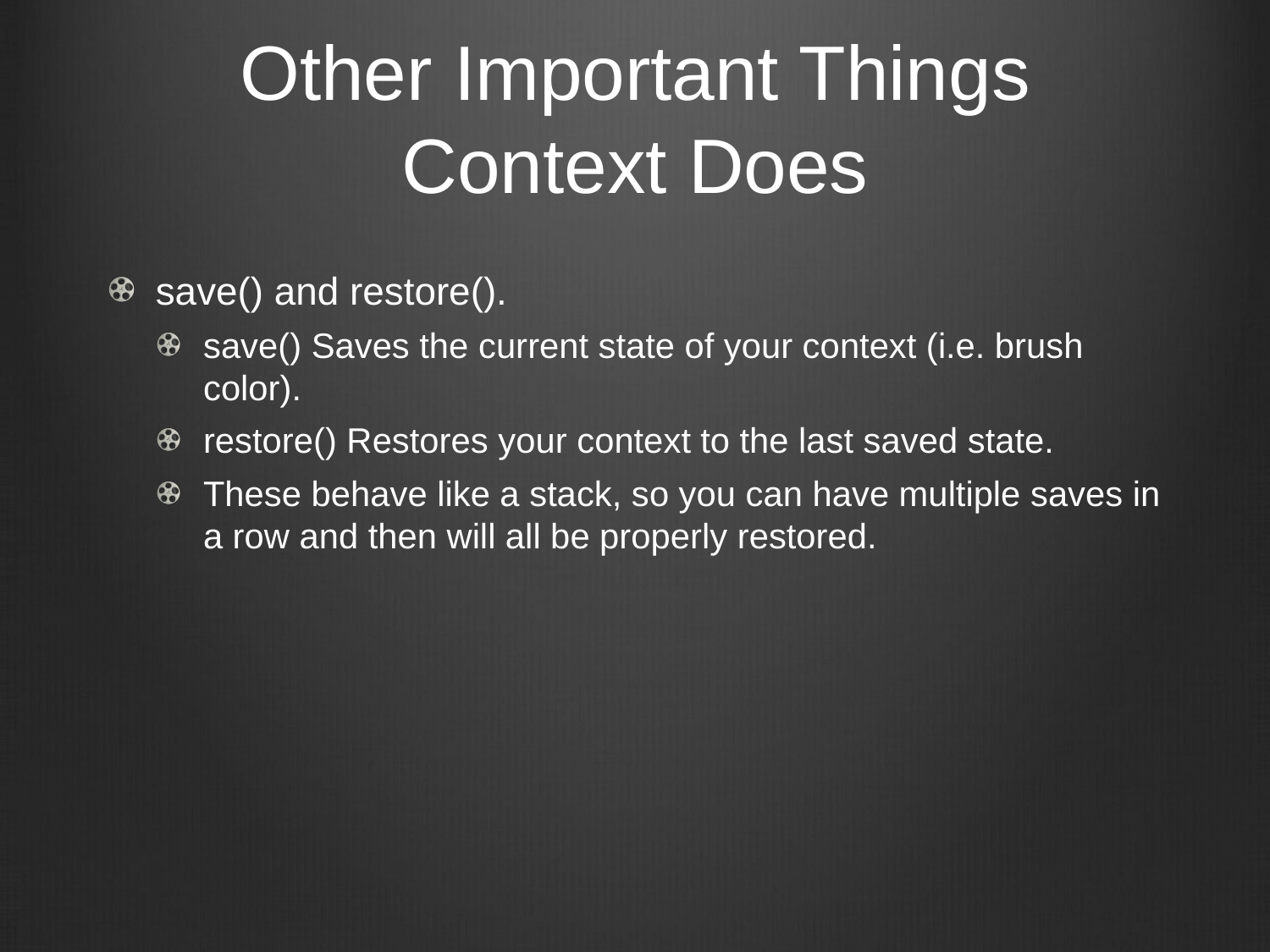

# Other Important Things Context Does
save() and restore().
save() Saves the current state of your context (i.e. brush color).
restore() Restores your context to the last saved state.
These behave like a stack, so you can have multiple saves in a row and then will all be properly restored.